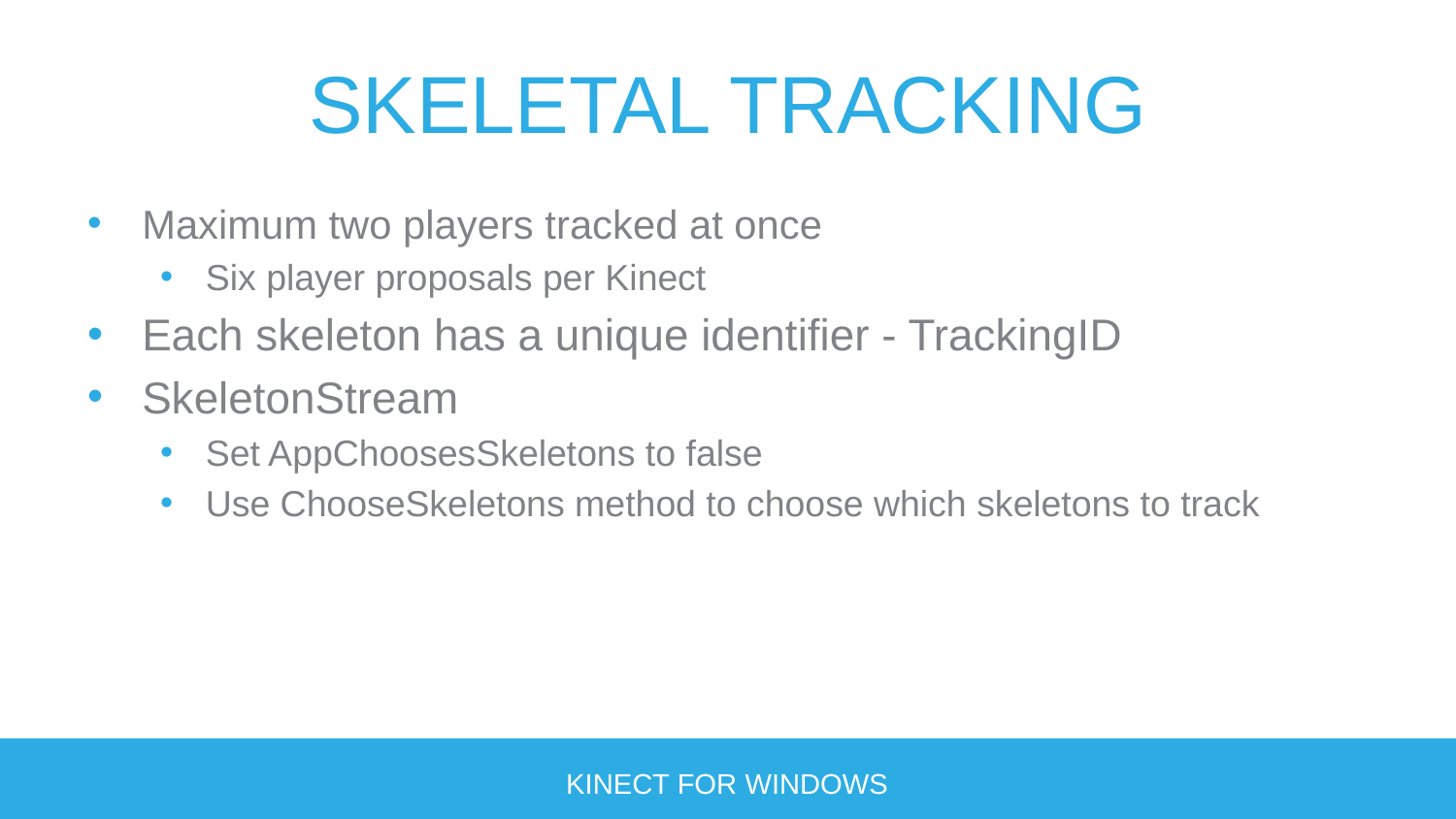

# SKELETAL TRACKING
Maximum two players tracked at once
Six player proposals per Kinect
Each skeleton has a unique identifier - TrackingID
SkeletonStream
Set AppChoosesSkeletons to false
Use ChooseSkeletons method to choose which skeletons to track